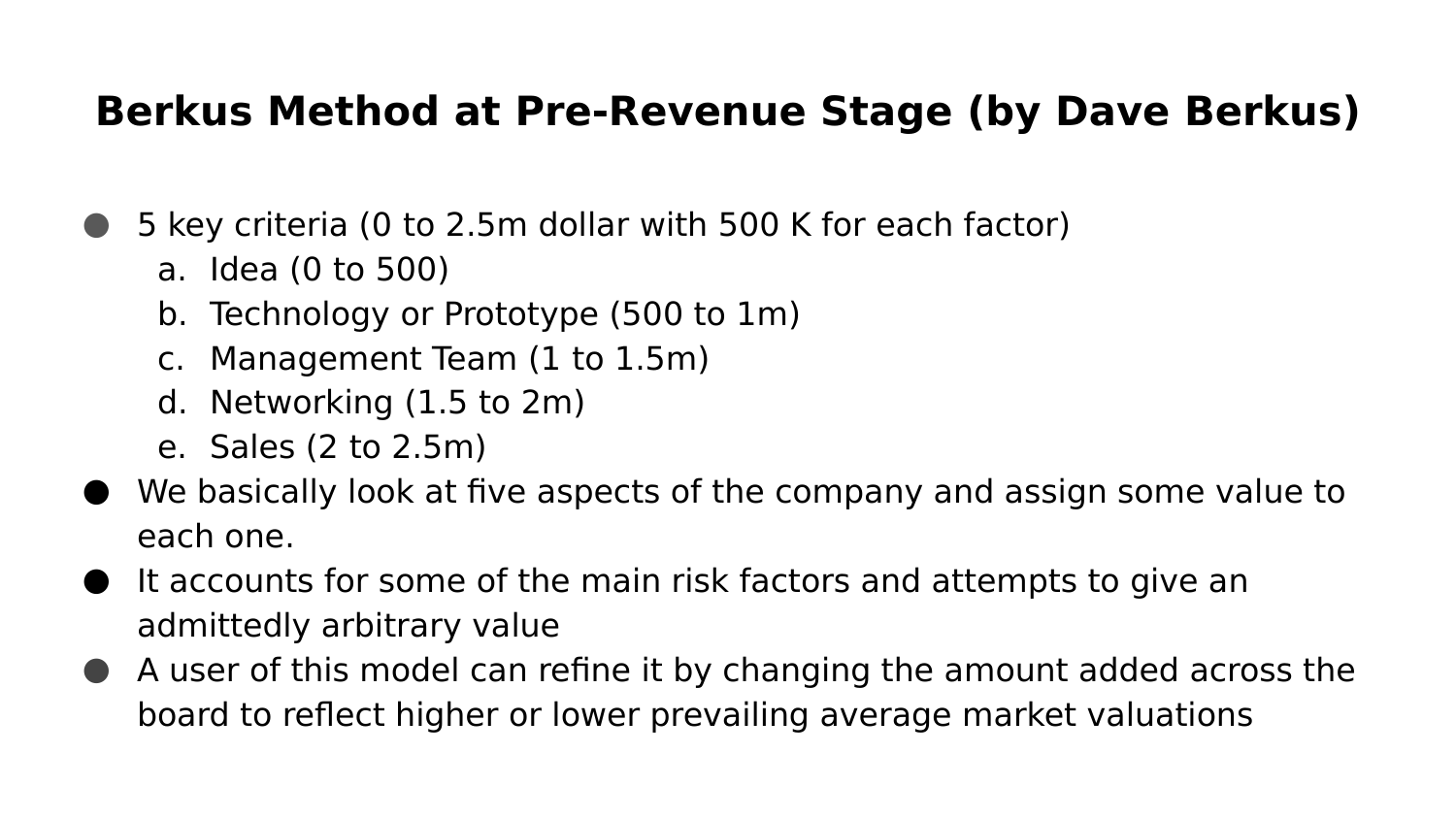

# Berkus Method at Pre-Revenue Stage (by Dave Berkus)
5 key criteria (0 to 2.5m dollar with 500 K for each factor)
Idea (0 to 500)
Technology or Prototype (500 to 1m)
Management Team (1 to 1.5m)
Networking (1.5 to 2m)
Sales (2 to 2.5m)
We basically look at five aspects of the company and assign some value to each one.
It accounts for some of the main risk factors and attempts to give an admittedly arbitrary value
A user of this model can refine it by changing the amount added across the board to reflect higher or lower prevailing average market valuations